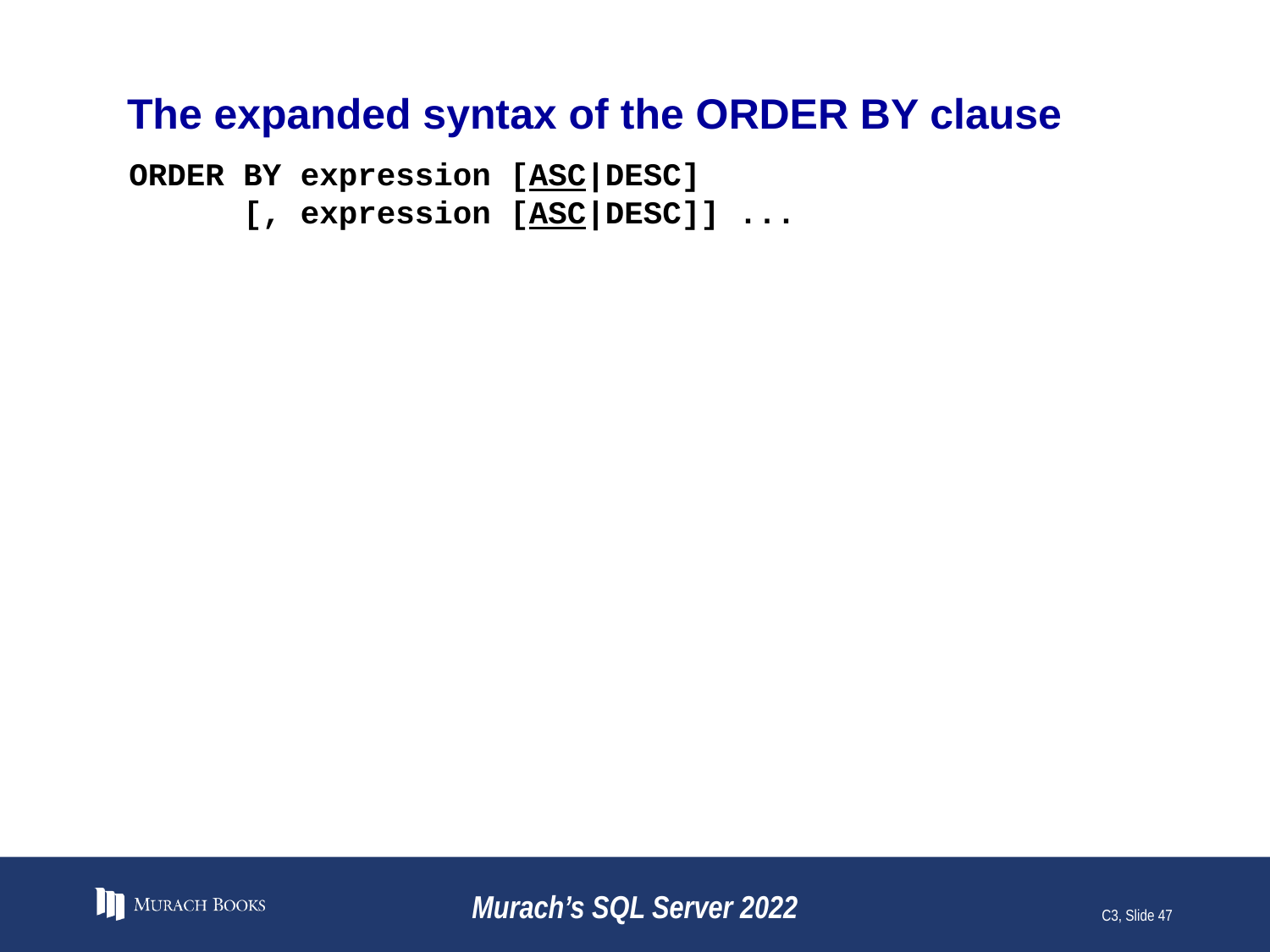

# The expanded syntax of the ORDER BY clause
ORDER BY expression [ASC|DESC]
      [, expression [ASC|DESC]] ...

Murach’s SQL Server 2022

C3, Slide 47